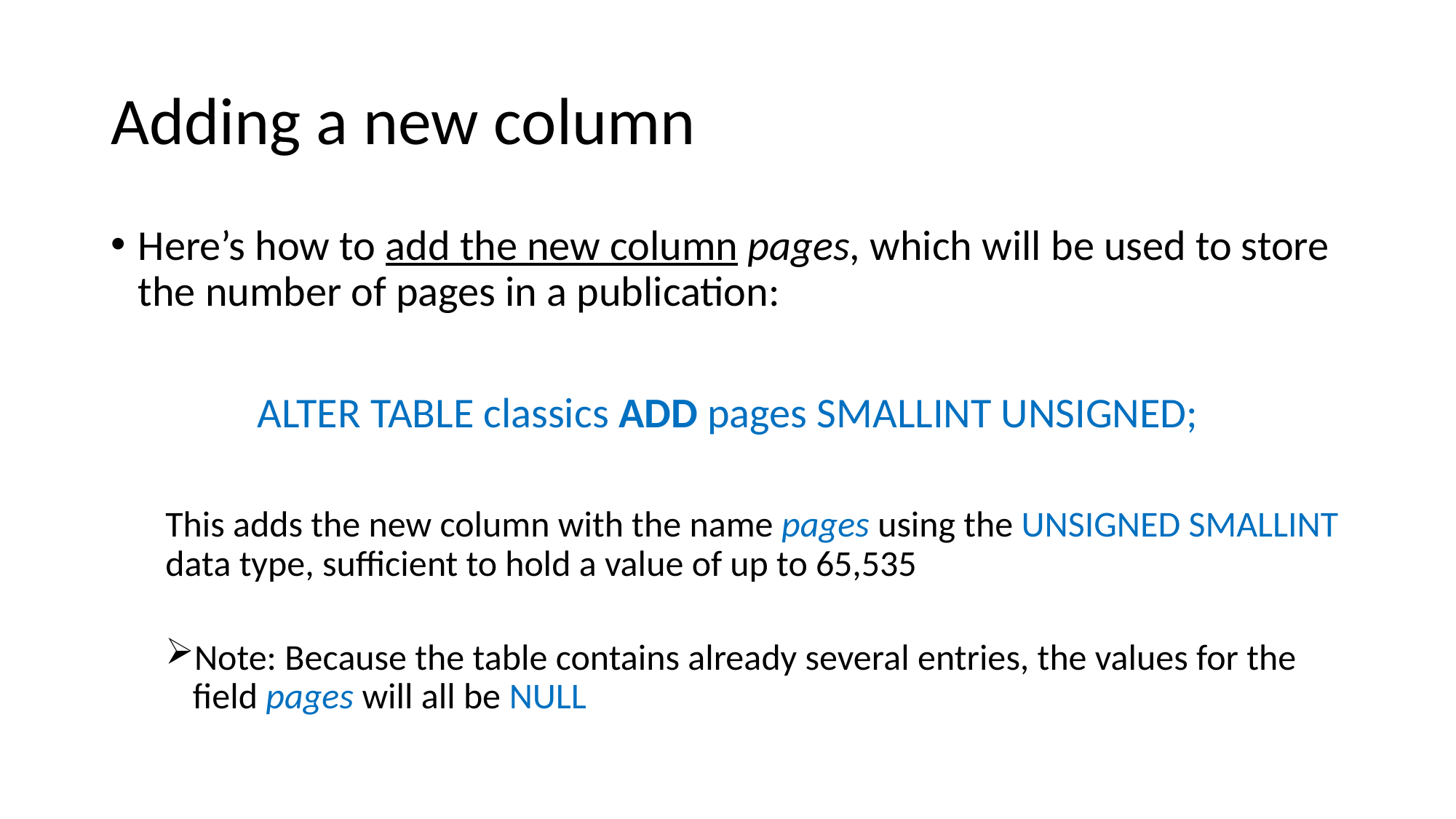

# Adding a new column
Here’s how to add the new column pages, which will be used to store the number of pages in a publication:

ALTER TABLE classics ADD pages SMALLINT UNSIGNED;

This adds the new column with the name pages using the UNSIGNED SMALLINT data type, sufficient to hold a value of up to 65,535

Note: Because the table contains already several entries, the values for the field pages will all be NULL